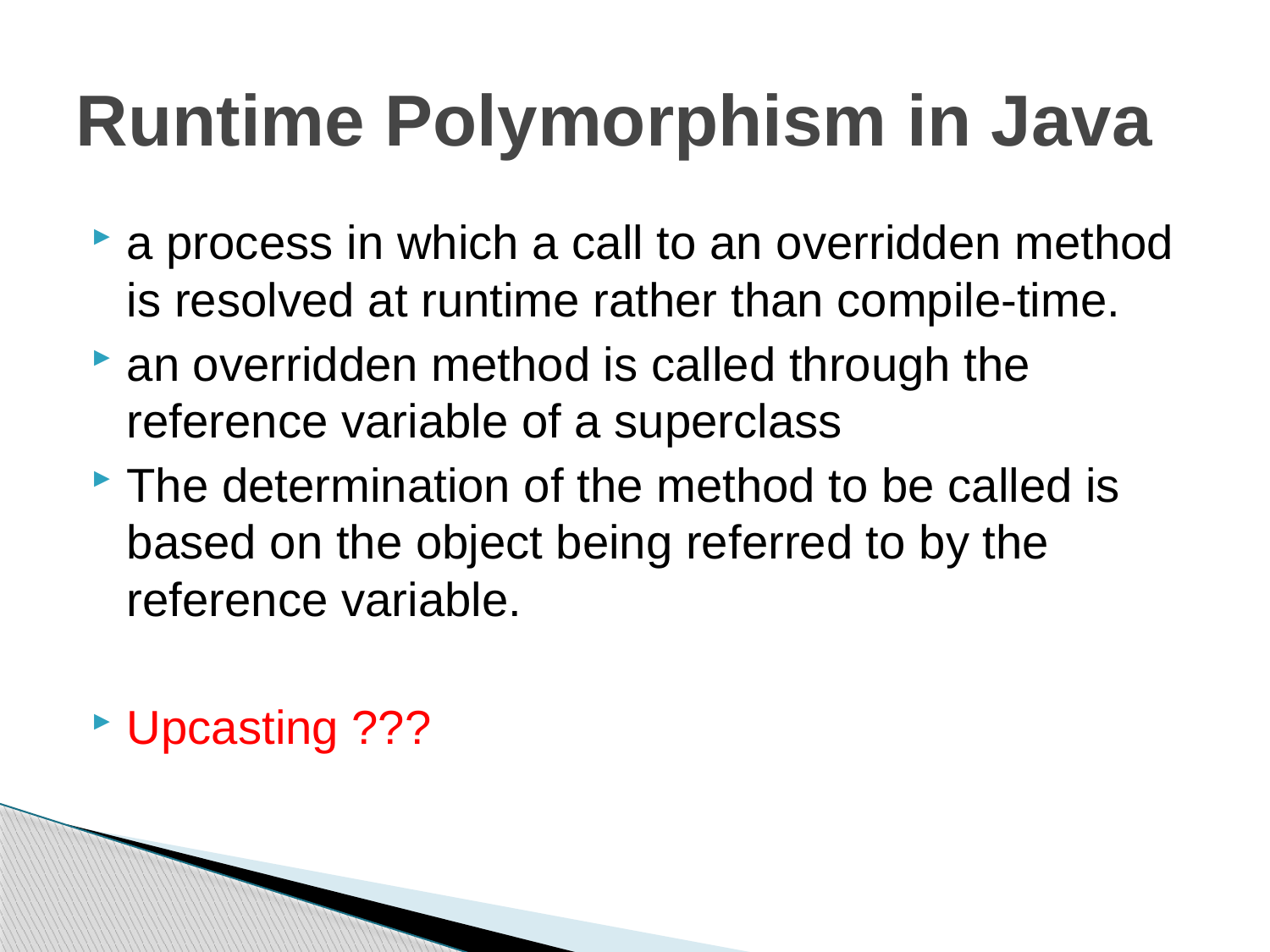

# Runtime Polymorphism in Java
a process in which a call to an overridden method is resolved at runtime rather than compile-time.
an overridden method is called through the reference variable of a superclass
The determination of the method to be called is based on the object being referred to by the reference variable.

Upcasting ???